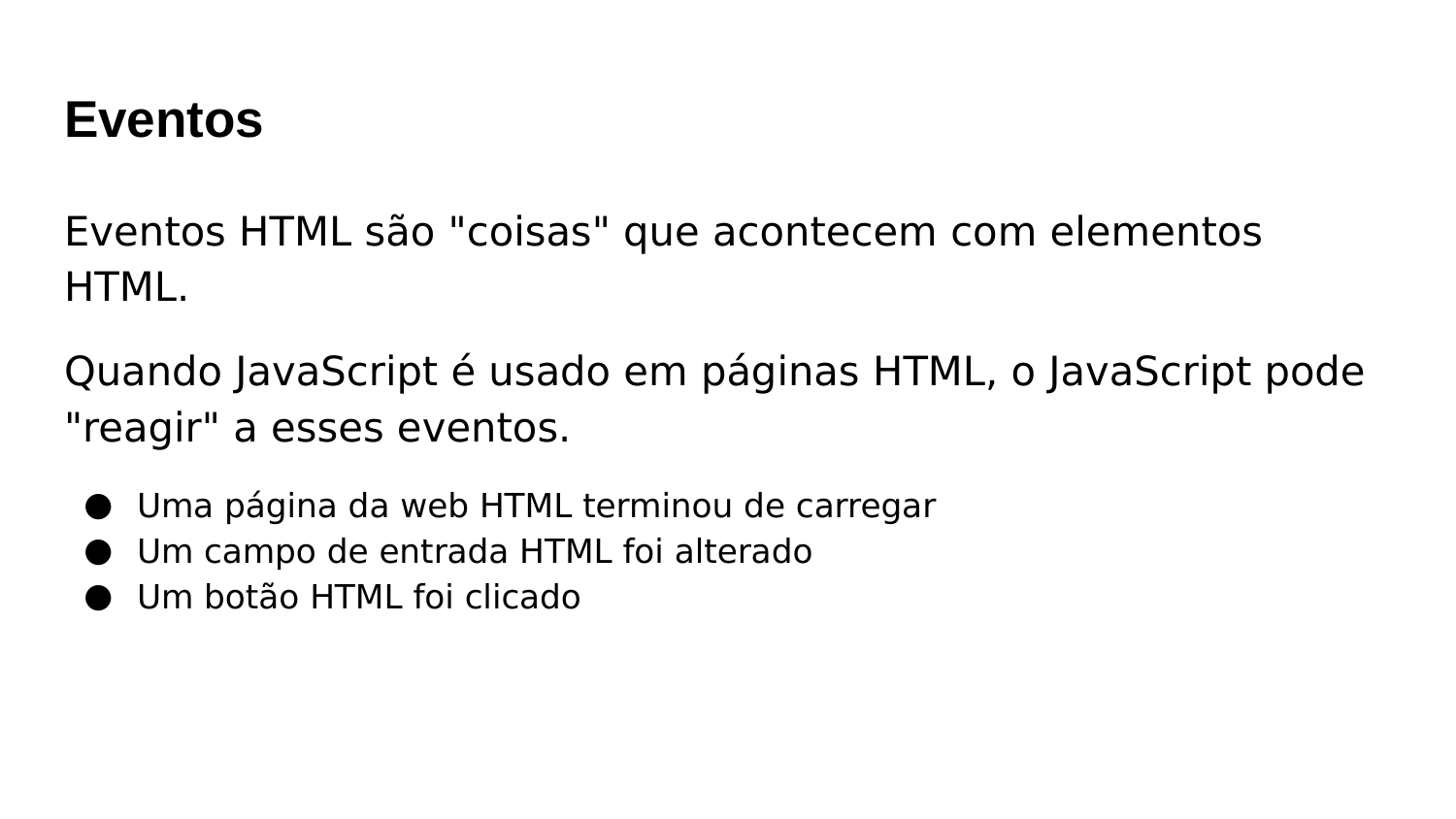

# Eventos
Eventos HTML são "coisas" que acontecem com elementos HTML.
Quando JavaScript é usado em páginas HTML, o JavaScript pode "reagir" a esses eventos.
Uma página da web HTML terminou de carregar
Um campo de entrada HTML foi alterado
Um botão HTML foi clicado